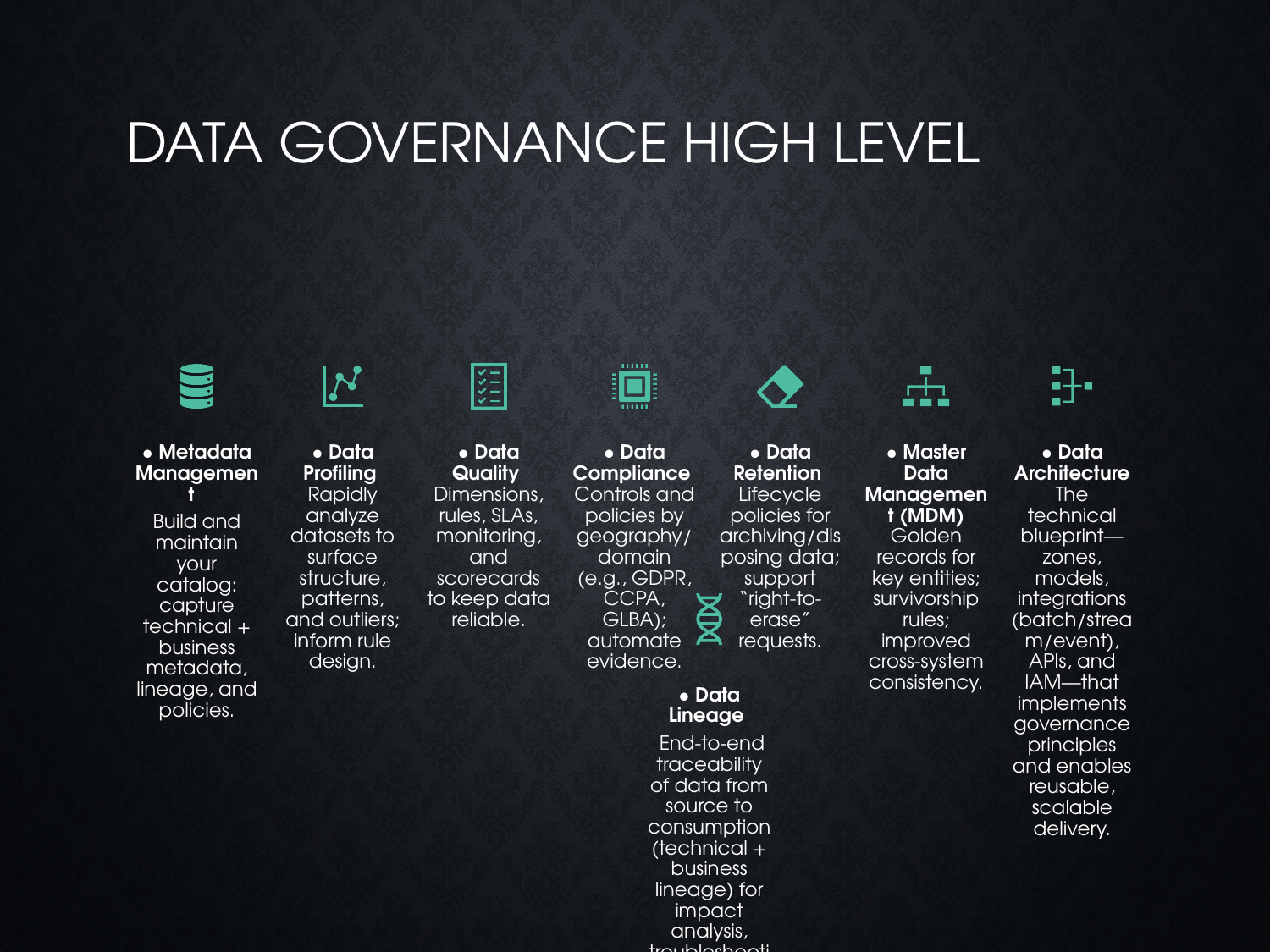

# Data Governance High Level
• Metadata Management
Build and maintain your catalog: capture technical + business metadata, lineage, and policies.
• Data Profiling  Rapidly analyze datasets to surface structure, patterns, and outliers; inform rule design.
• Data Quality  Dimensions, rules, SLAs, monitoring, and scorecards to keep data reliable.
• Data Compliance  Controls and policies by geography/domain (e.g., GDPR, CCPA, GLBA); automate evidence.
• Data Retention  Lifecycle policies for archiving/disposing data; support “right-to-erase” requests.
• Master Data Management (MDM) Golden records for key entities; survivorship rules; improved cross-system consistency.
• Data Architecture The technical blueprint—zones, models, integrations (batch/stream/event), APIs, and IAM—that implements governance principles and enables reusable, scalable delivery.
• Data Lineage
 End-to-end traceability of data from source to consumption (technical + business lineage) for impact analysis, troubleshooting, and auditability.